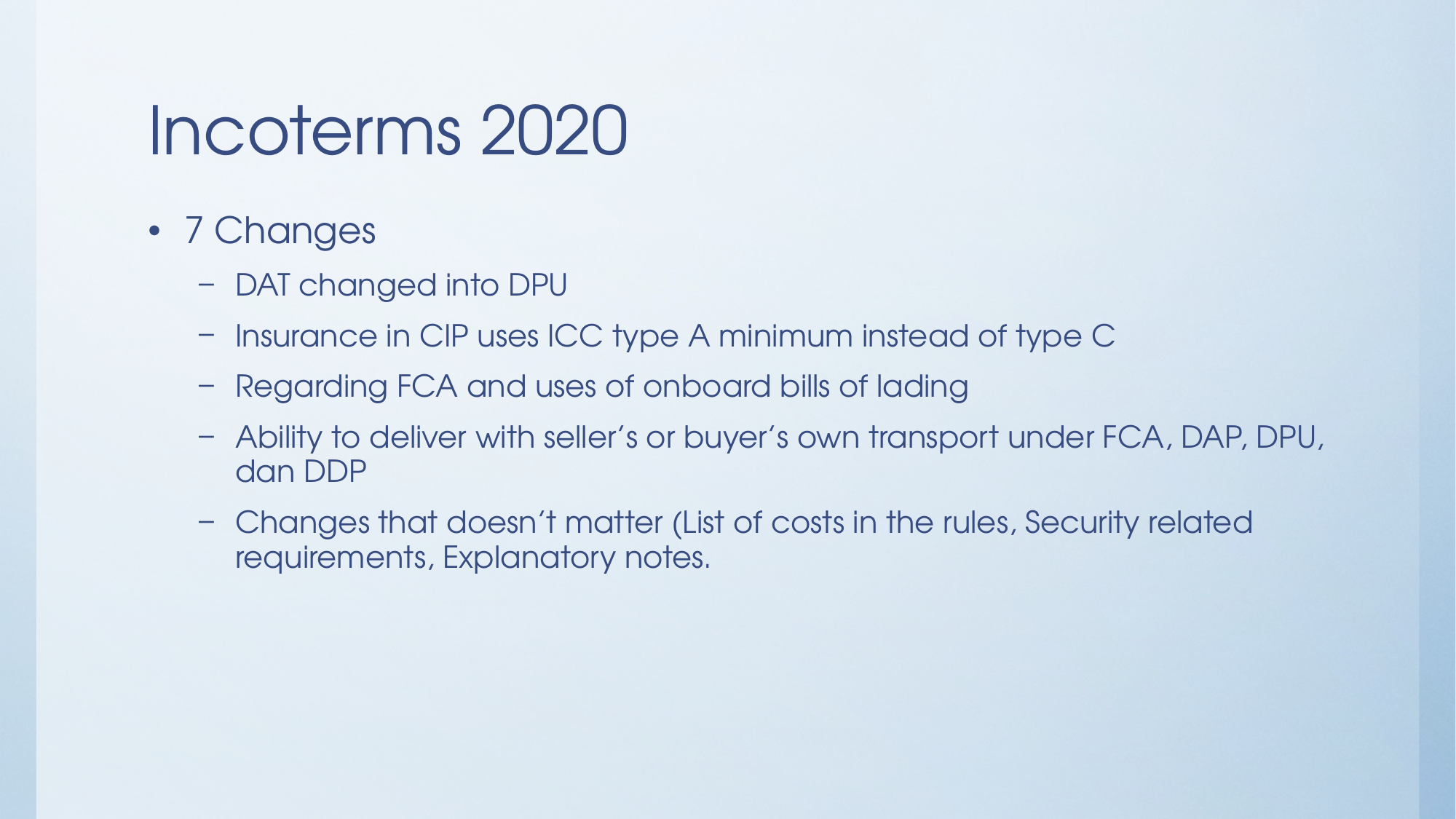

# Incoterms 2020
7 Changes
DAT changed into DPU
Insurance in CIP uses ICC type A minimum instead of type C
Regarding FCA and uses of onboard bills of lading
Ability to deliver with seller’s or buyer’s own transport under FCA, DAP, DPU, dan DDP
Changes that doesn’t matter (List of costs in the rules, Security related requirements, Explanatory notes.